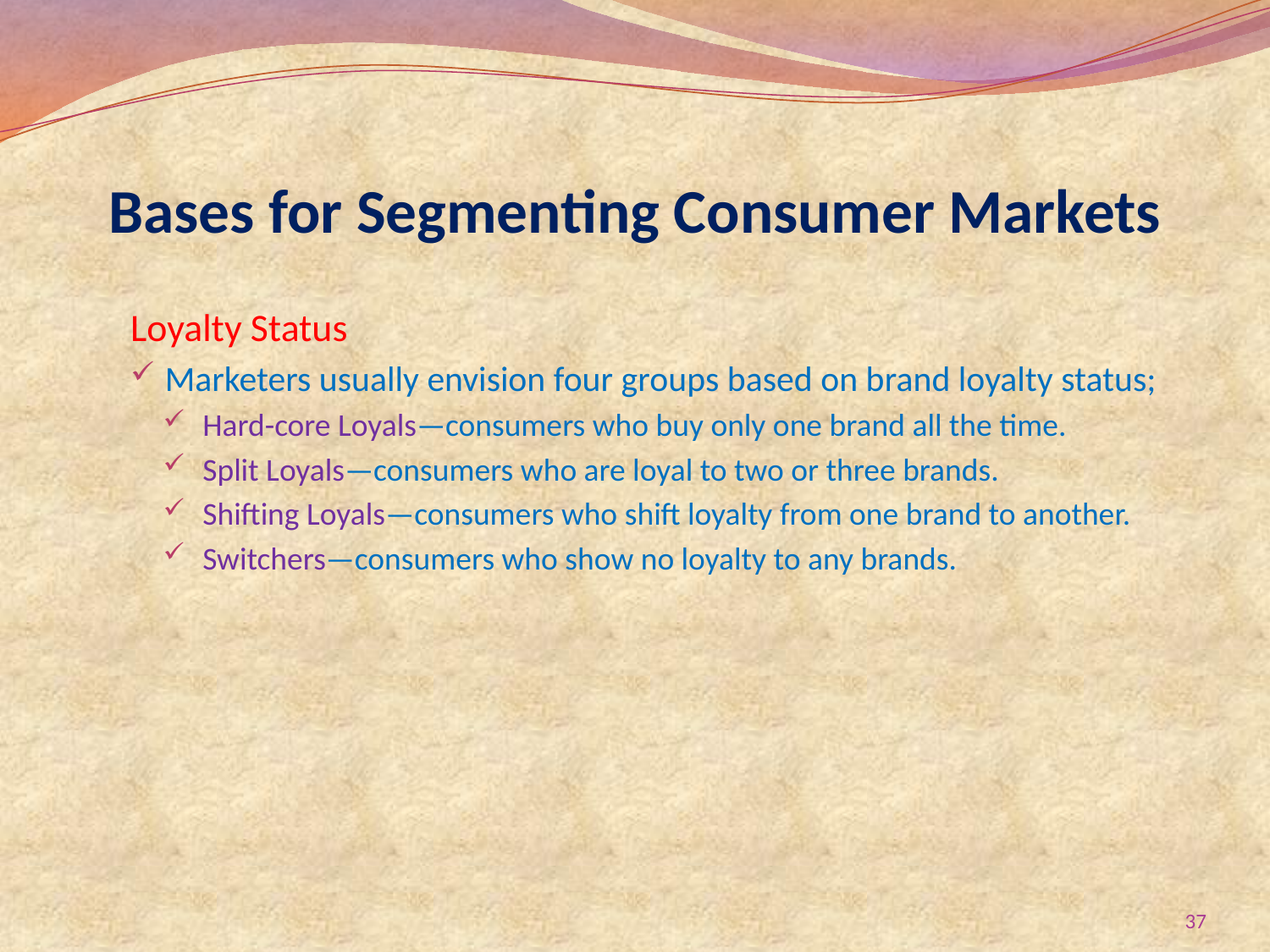

# Bases for Segmenting Consumer Markets
Loyalty Status
Marketers usually envision four groups based on brand loyalty status;
Hard-core Loyals—consumers who buy only one brand all the time.
Split Loyals—consumers who are loyal to two or three brands.
Shifting Loyals—consumers who shift loyalty from one brand to another.
Switchers—consumers who show no loyalty to any brands.

37